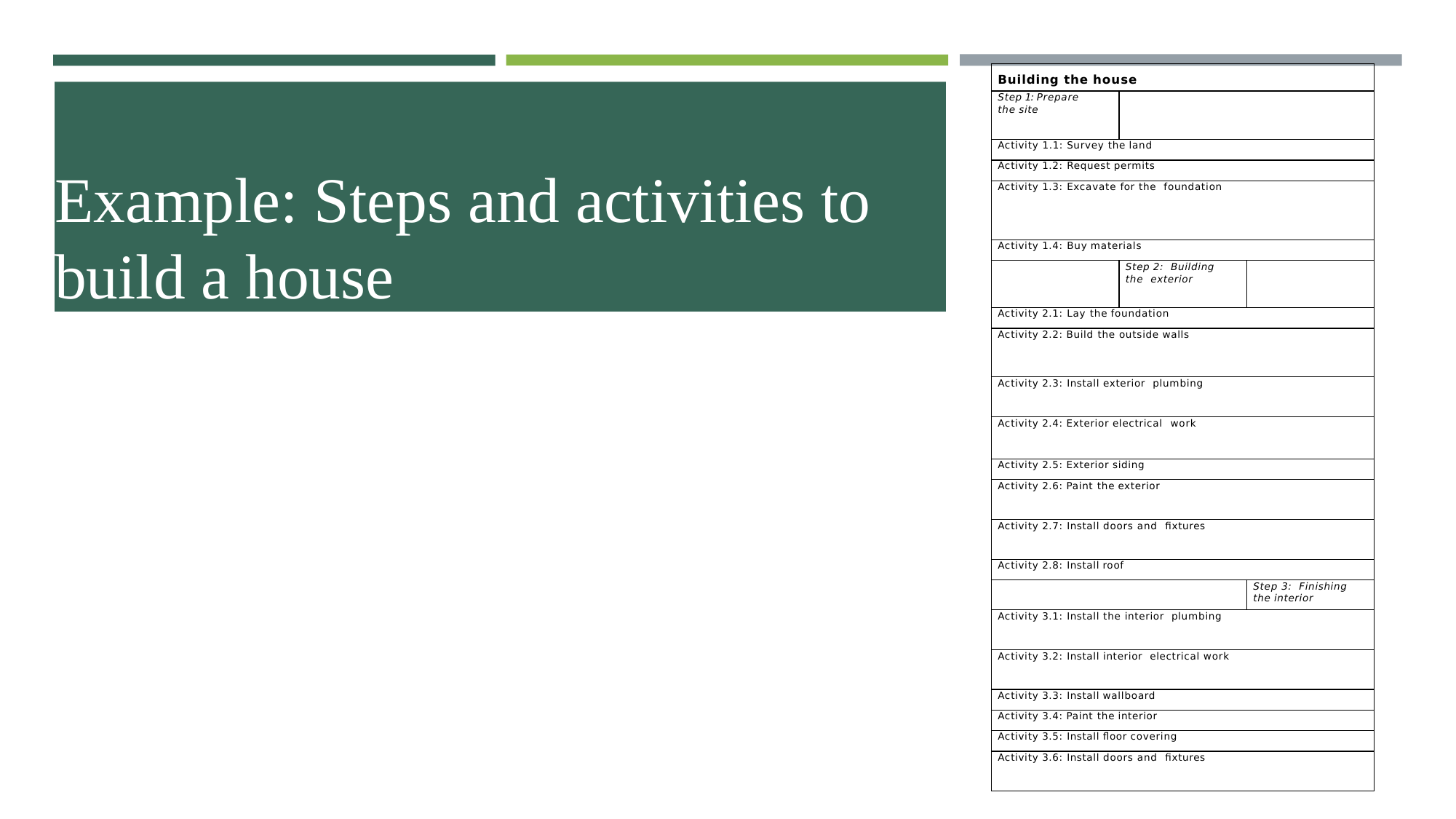

| Building the house |  |  |
| --- | --- | --- |
| Step 1: Prepare the site |  |  |
| Activity 1.1: Survey the land |  |  |
| Activity 1.2: Request permits |  |  |
| Activity 1.3: Excavate for the foundation |  |  |
| Activity 1.4: Buy materials |  |  |
|  | Step 2: Building the exterior |  |
| Activity 2.1: Lay the foundation |  |  |
| Activity 2.2: Build the outside walls |  |  |
| Activity 2.3: Install exterior plumbing |  |  |
| Activity 2.4: Exterior electrical work |  |  |
| Activity 2.5: Exterior siding |  |  |
| Activity 2.6: Paint the exterior |  |  |
| Activity 2.7: Install doors and fixtures |  |  |
| Activity 2.8: Install roof |  |  |
|  |  | Step 3: Finishing the interior |
| Activity 3.1: Install the interior plumbing |  |  |
| Activity 3.2: Install interior electrical work |  |  |
| Activity 3.3: Install wallboard |  |  |
| Activity 3.4: Paint the interior |  |  |
| Activity 3.5: Install floor covering |  |  |
| Activity 3.6: Install doors and fixtures |  |  |
# Example: Steps and activities to build a house